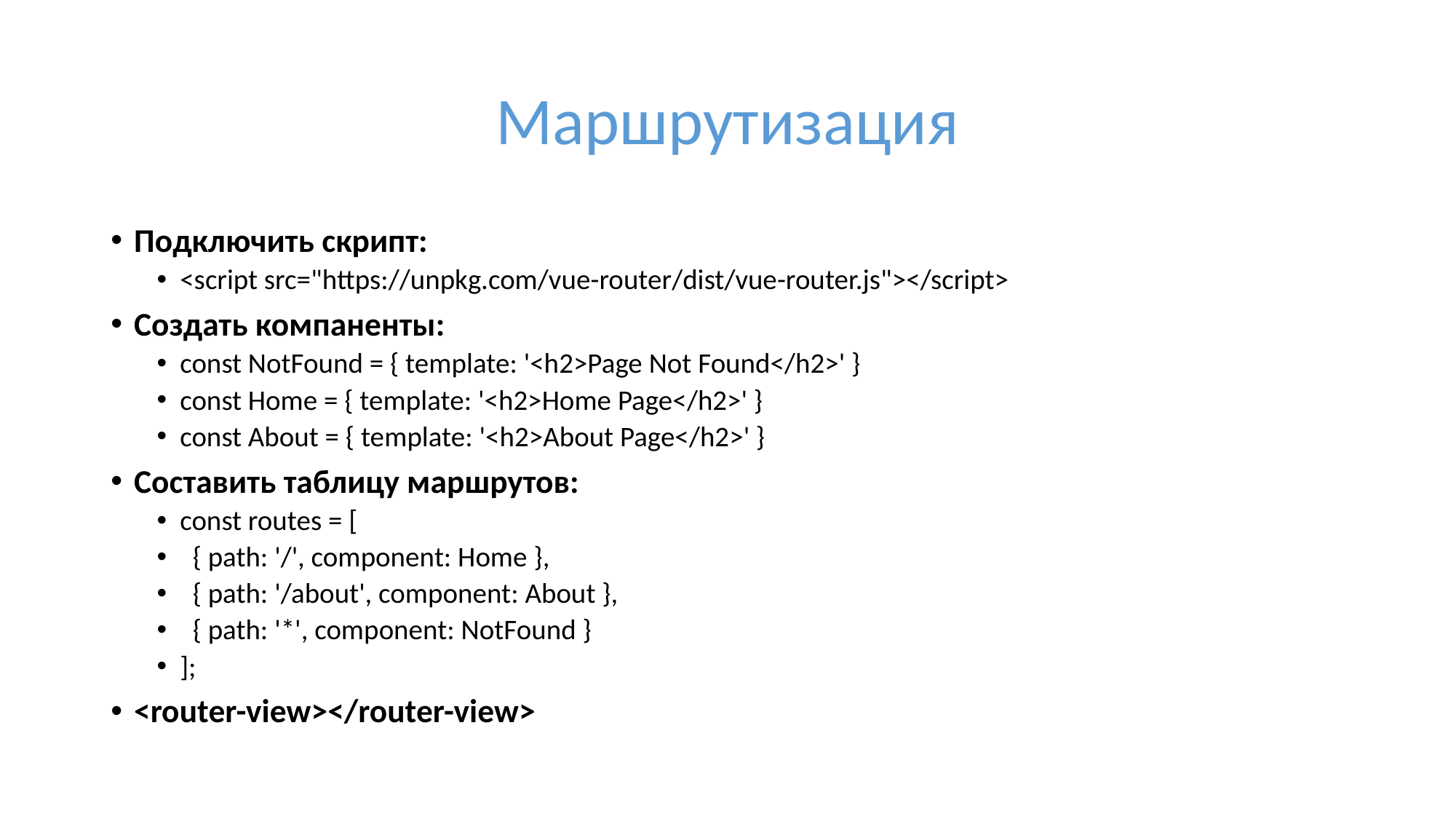

# Маршрутизация
Подключить скрипт:
<script src="https://unpkg.com/vue-router/dist/vue-router.js"></script>
Создать компаненты:
const NotFound = { template: '<h2>Page Not Found</h2>' }
const Home = { template: '<h2>Home Page</h2>' }
const About = { template: '<h2>About Page</h2>' }
Составить таблицу маршрутов:
const routes = [
  { path: '/', component: Home },
  { path: '/about', component: About },
  { path: '*', component: NotFound }
];
<router-view></router-view>